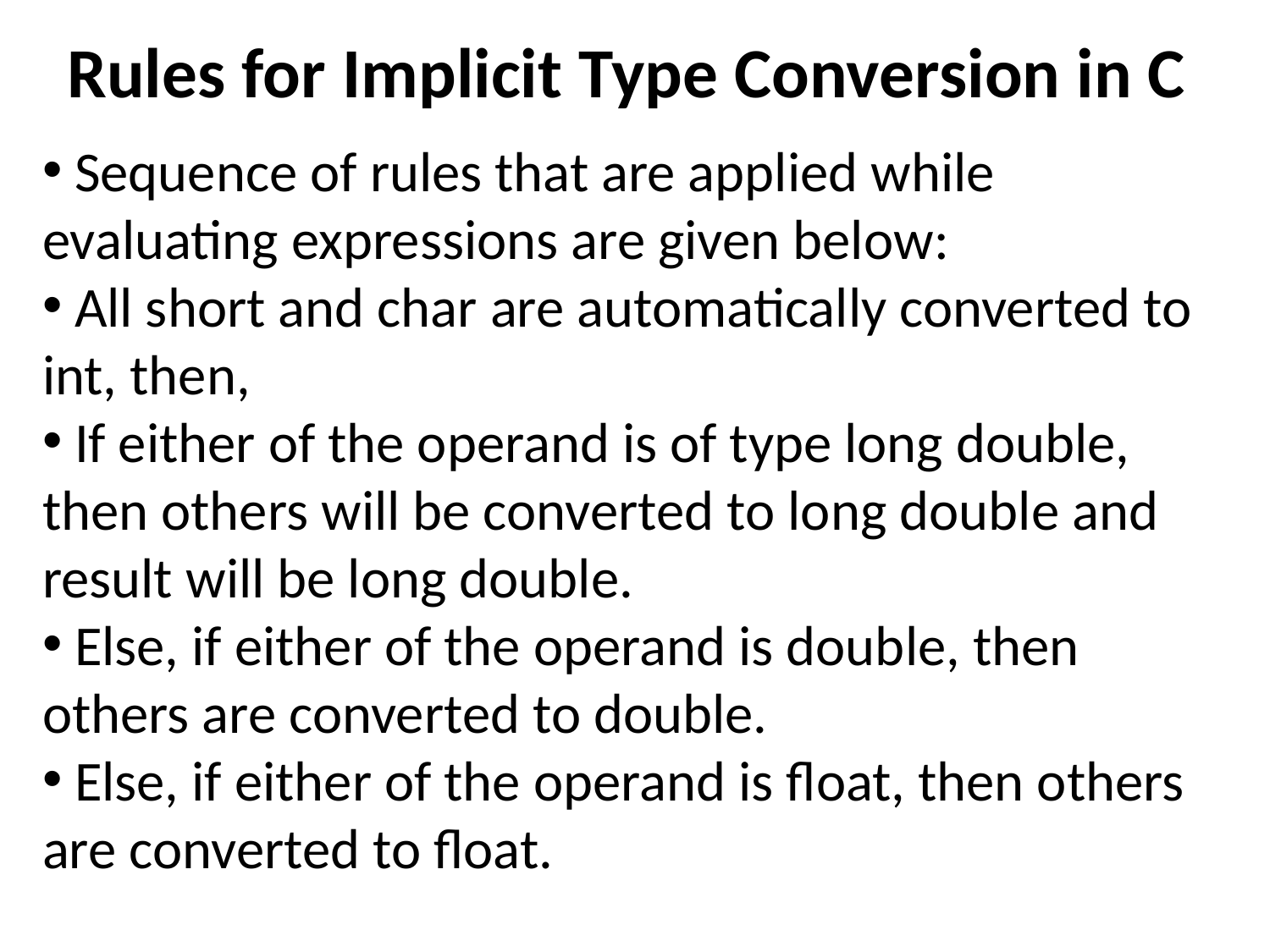

# Rules for Implicit Type Conversion in C
 Sequence of rules that are applied while evaluating expressions are given below:
 All short and char are automatically converted to int, then,
 If either of the operand is of type long double, then others will be converted to long double and result will be long double.
 Else, if either of the operand is double, then others are converted to double.
 Else, if either of the operand is float, then others are converted to float.